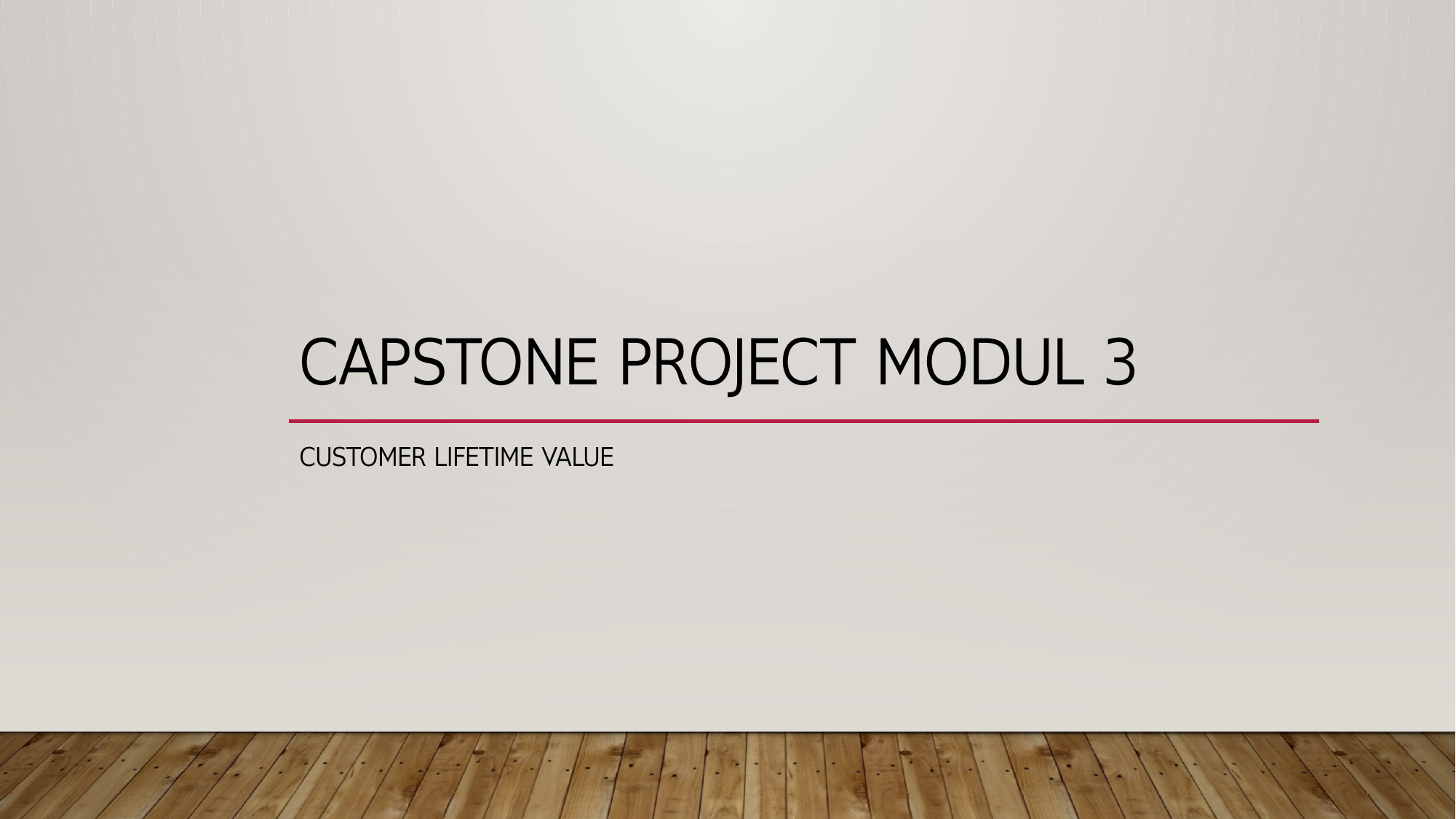

# CAPSTONE PROJECT MODUL 3
Customer lifetime value